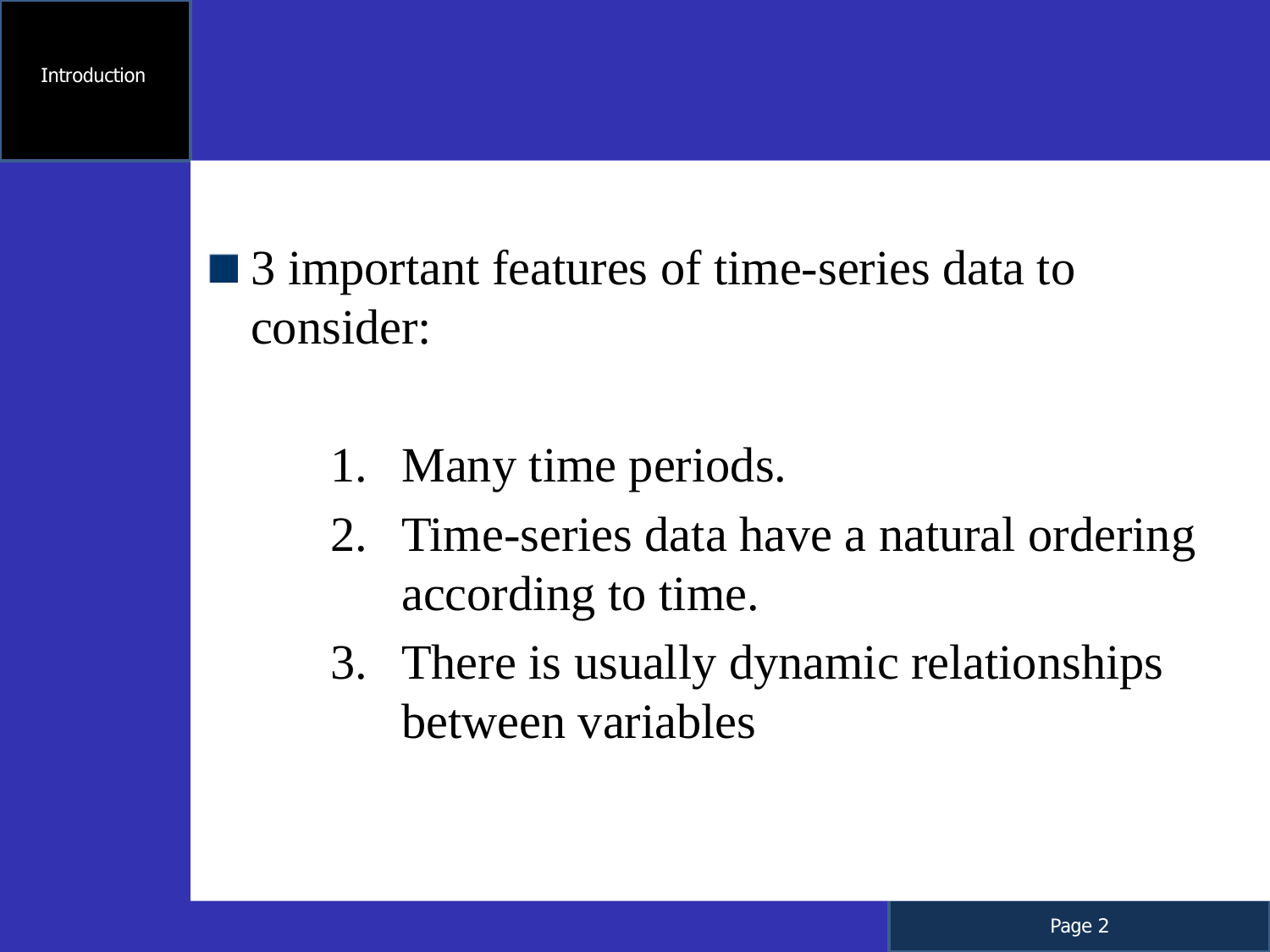

Introduction

3 important features of time-series data to consider:

Many time periods.
Time-series data have a natural ordering  according to time.
There is usually dynamic relationships between variables